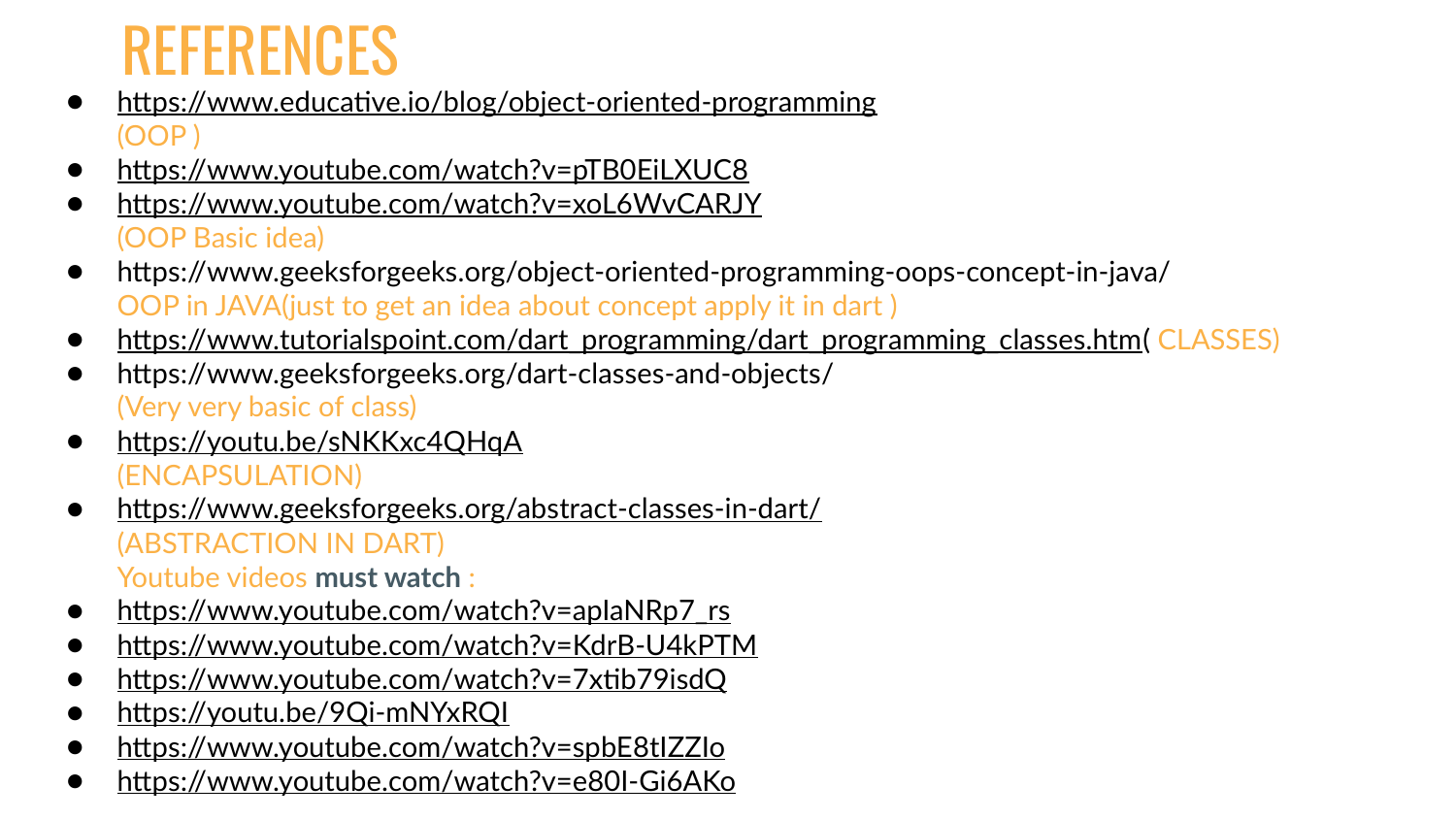

REFERENCES
https://www.educative.io/blog/object-oriented-programming
(OOP )
https://www.youtube.com/watch?v=pTB0EiLXUC8
https://www.youtube.com/watch?v=xoL6WvCARJY
(OOP Basic idea)
https://www.geeksforgeeks.org/object-oriented-programming-oops-concept-in-java/
OOP in JAVA(just to get an idea about concept apply it in dart )
https://www.tutorialspoint.com/dart_programming/dart_programming_classes.htm( CLASSES)
https://www.geeksforgeeks.org/dart-classes-and-objects/
(Very very basic of class)
https://youtu.be/sNKKxc4QHqA
(ENCAPSULATION)
https://www.geeksforgeeks.org/abstract-classes-in-dart/
(ABSTRACTION IN DART)
Youtube videos must watch :
https://www.youtube.com/watch?v=apIaNRp7_rs
https://www.youtube.com/watch?v=KdrB-U4kPTM
https://www.youtube.com/watch?v=7xtib79isdQ
https://youtu.be/9Qi-mNYxRQI
https://www.youtube.com/watch?v=spbE8tIZZIo
https://www.youtube.com/watch?v=e80I-Gi6AKo